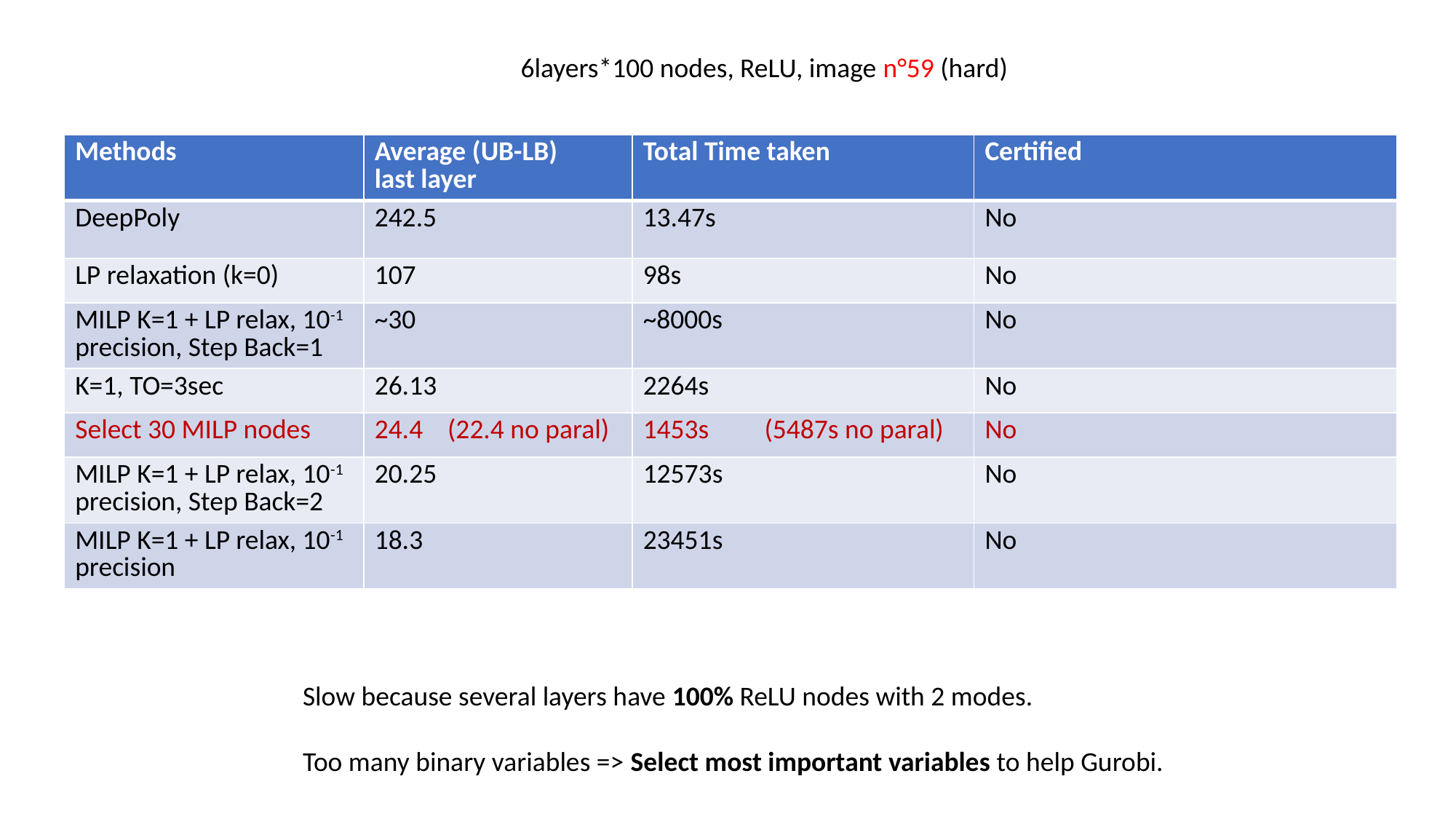

6layers*100 nodes, ReLU, image n°59 (hard)
| Methods | Average (UB-LB) last layer | Total Time taken | Certified |
| --- | --- | --- | --- |
| DeepPoly | 242.5 | 13.47s | No |
| LP relaxation (k=0) | 107 | 98s | No |
| MILP K=1 + LP relax, 10-1 precision, Step Back=1 | ~30 | ~8000s | No |
| K=1, TO=3sec | 26.13 | 2264s | No |
| Select 30 MILP nodes | 24.4 (22.4 no paral) | 1453s (5487s no paral) | No |
| MILP K=1 + LP relax, 10-1 precision, Step Back=2 | 20.25 | 12573s | No |
| MILP K=1 + LP relax, 10-1 precision | 18.3 | 23451s | No |
Slow because several layers have 100% ReLU nodes with 2 modes.

Too many binary variables => Select most important variables to help Gurobi.